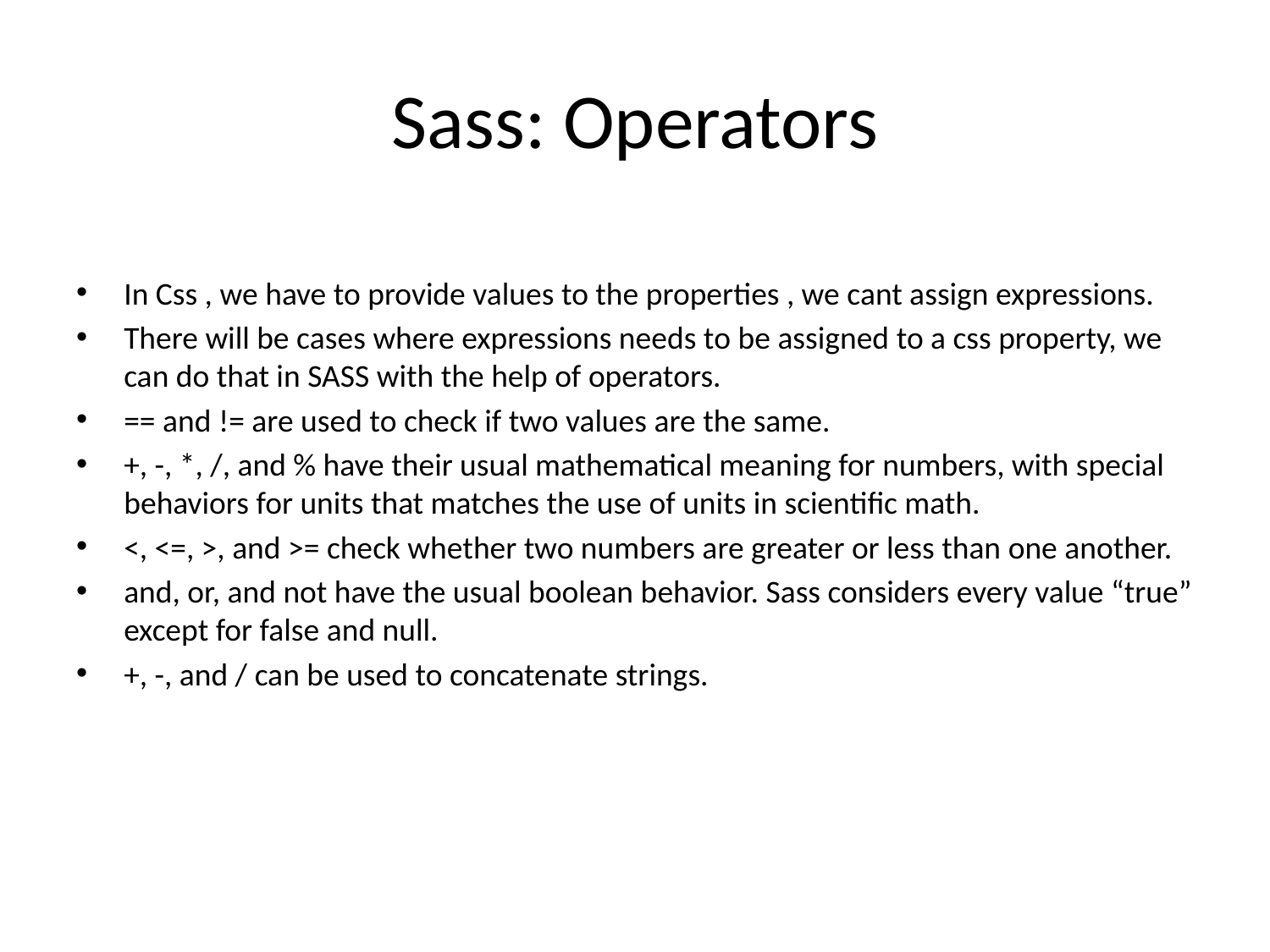

# Sass: Operators

In Css , we have to provide values to the properties , we cant assign expressions.
There will be cases where expressions needs to be assigned to a css property, we can do that in SASS with the help of operators.
== and != are used to check if two values are the same.
+, -, *, /, and % have their usual mathematical meaning for numbers, with special behaviors for units that matches the use of units in scientific math.
<, <=, >, and >= check whether two numbers are greater or less than one another.
and, or, and not have the usual boolean behavior. Sass considers every value “true” except for false and null.
+, -, and / can be used to concatenate strings.